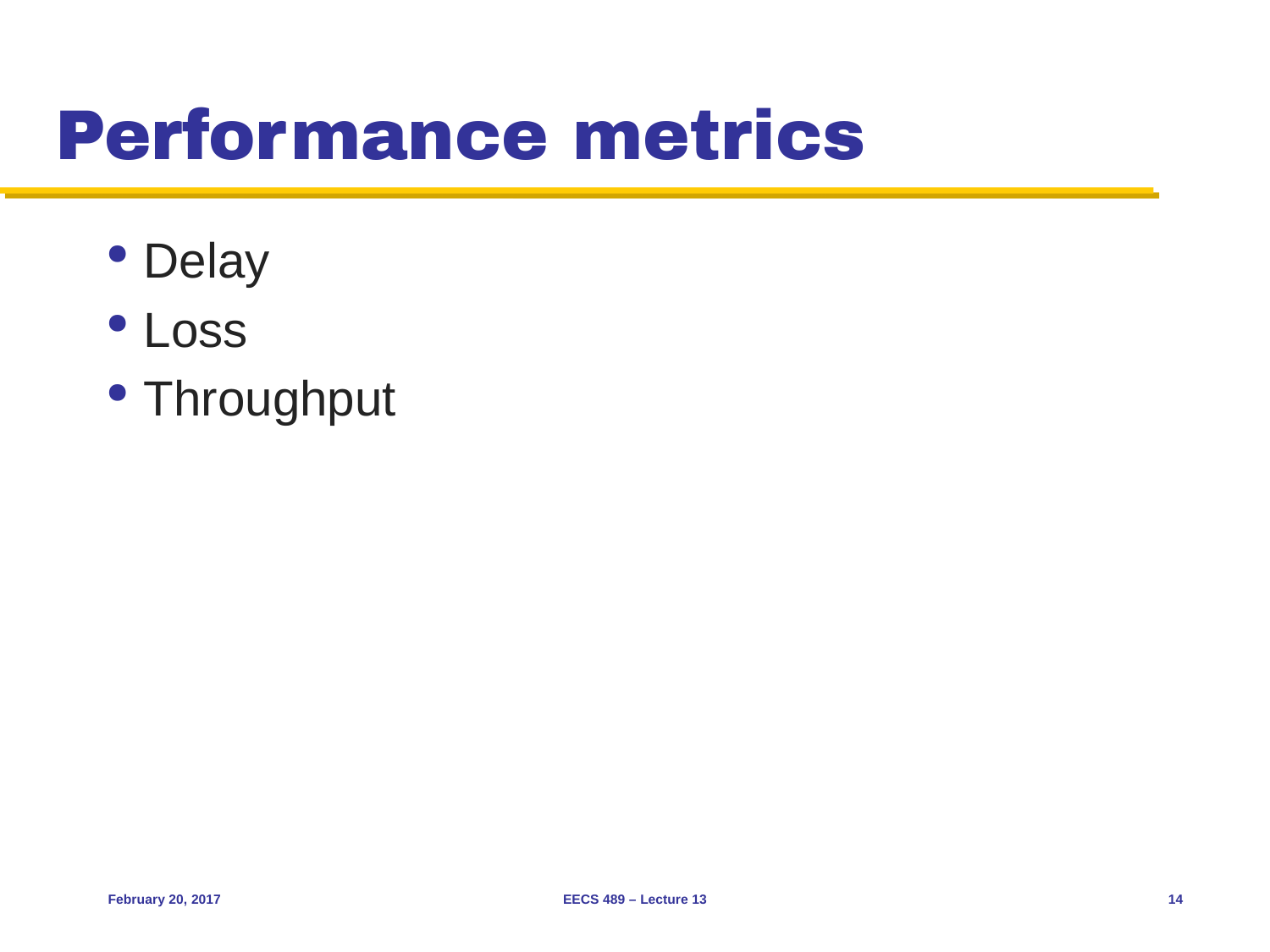

# Performance metrics
Delay
Loss
Throughput

February 20, 2017
EECS 489 – Lecture 13
14